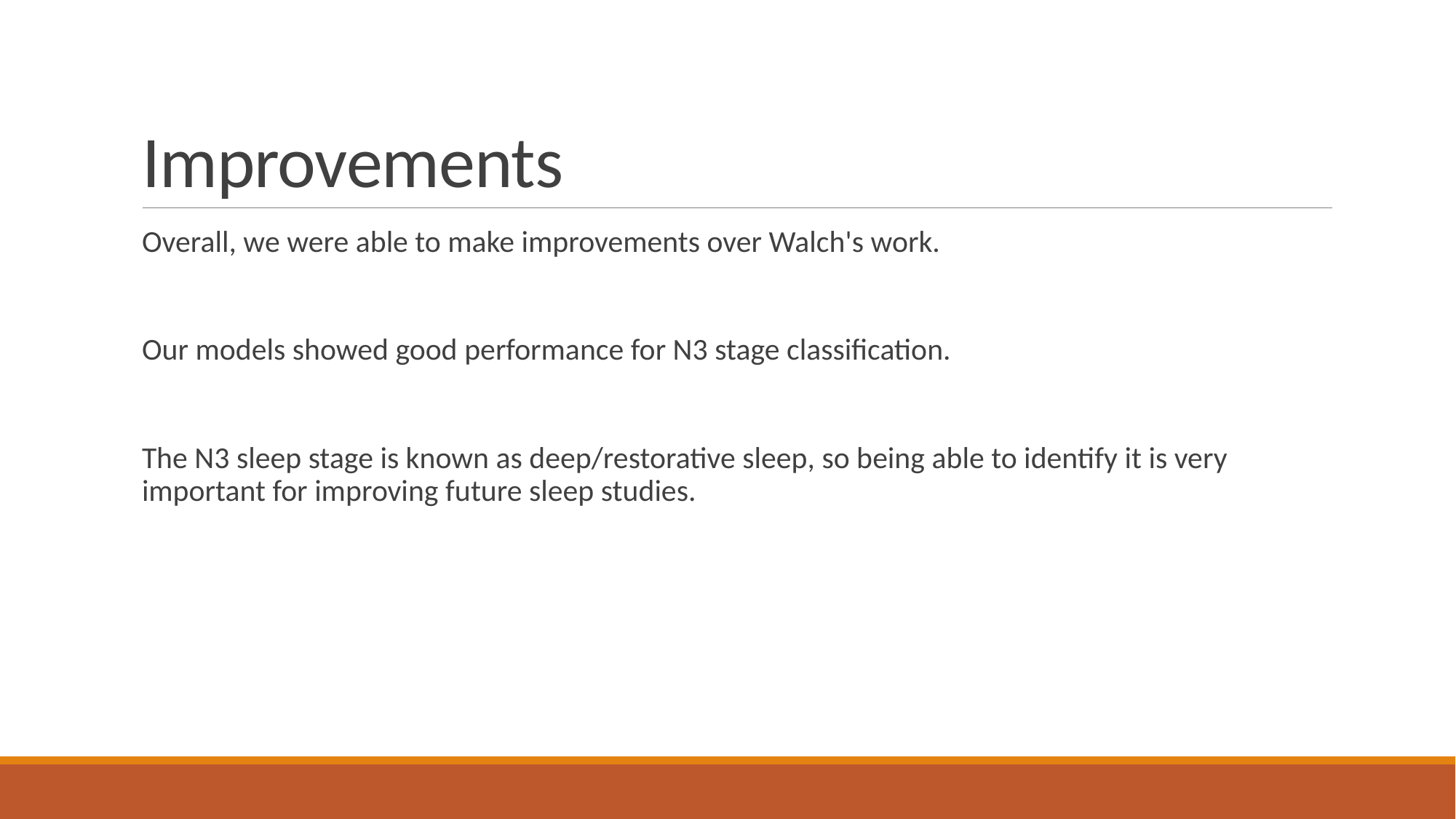

# Improvements
Overall, we were able to make improvements over Walch's work.

Our models showed good performance for N3 stage classification.

The N3 sleep stage is known as deep/restorative sleep, so being able to identify it is very important for improving future sleep studies.